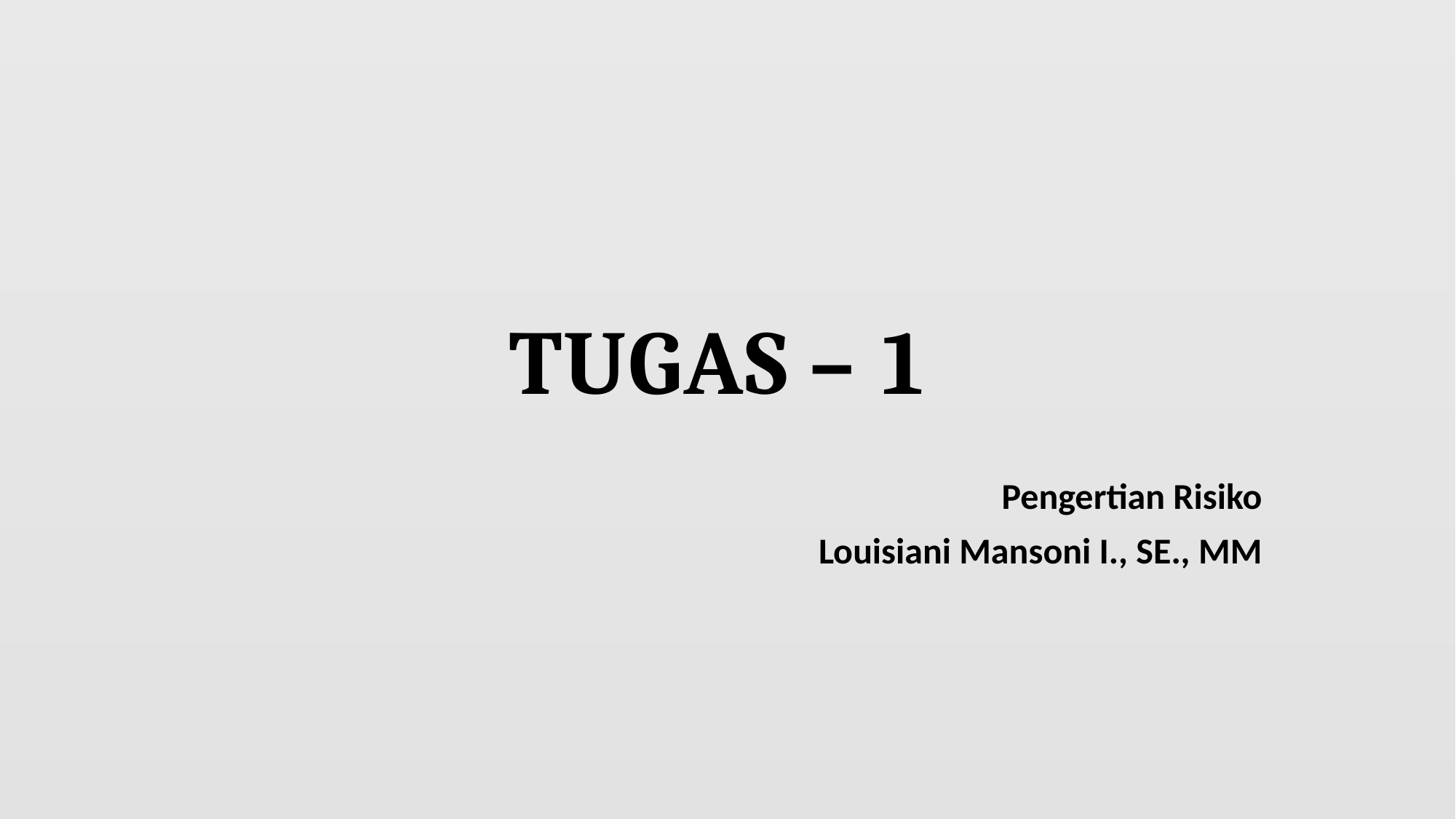

# TUGAS – 1
Pengertian Risiko
Louisiani Mansoni I., SE., MM